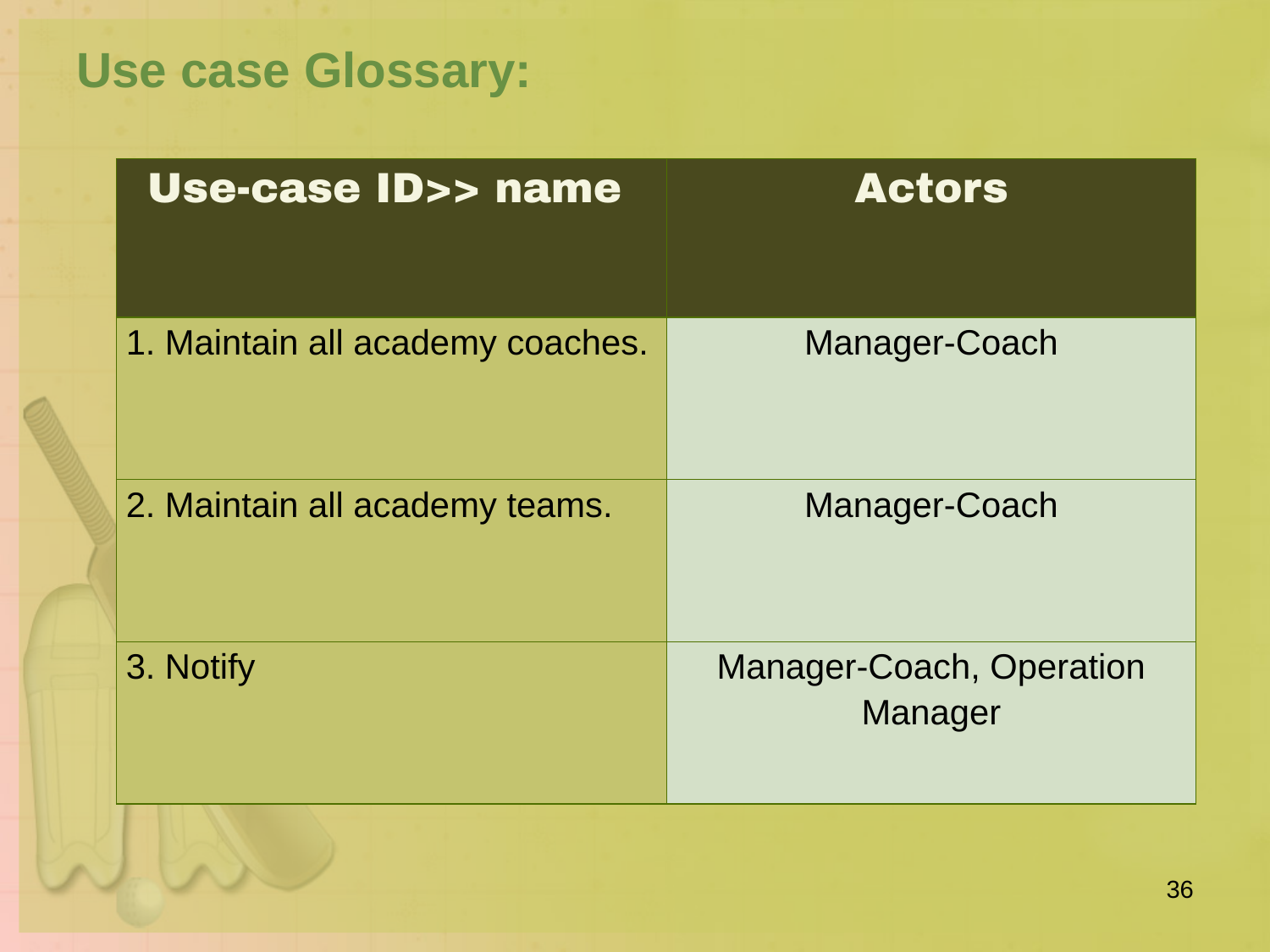

Use case Glossary:
| Use-case ID>> name | Actors |
| --- | --- |
| 1. Maintain all academy coaches. | Manager-Coach |
| 2. Maintain all academy teams. | Manager-Coach |
| 3. Notify | Manager-Coach, Operation Manager |
36